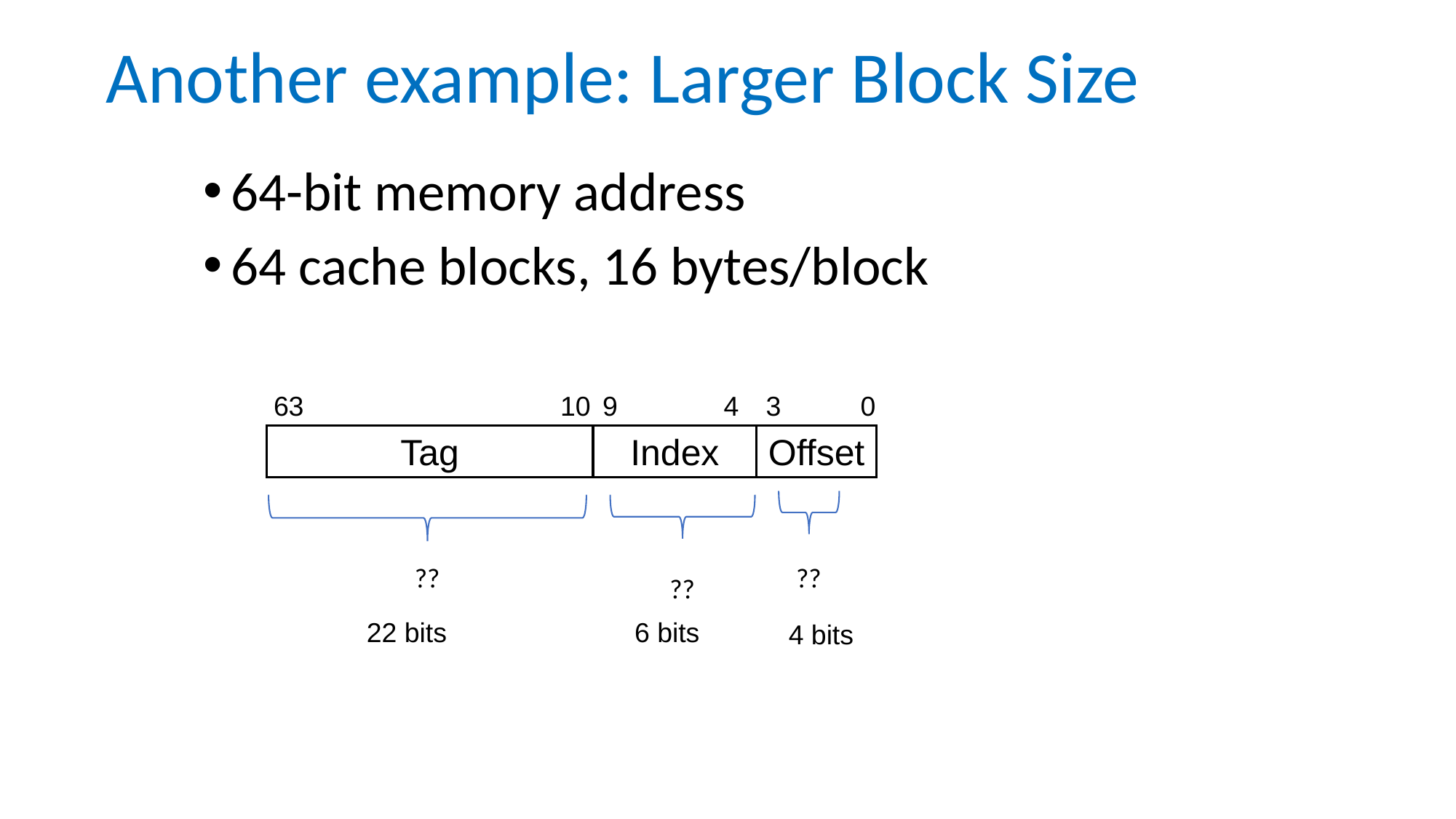

# Another example: Larger Block Size
64-bit memory address
64 cache blocks, 16 bytes/block

63
10
9
4
3
0
Tag
Index
Offset

??
??
??
22 bits
6 bits
4 bits